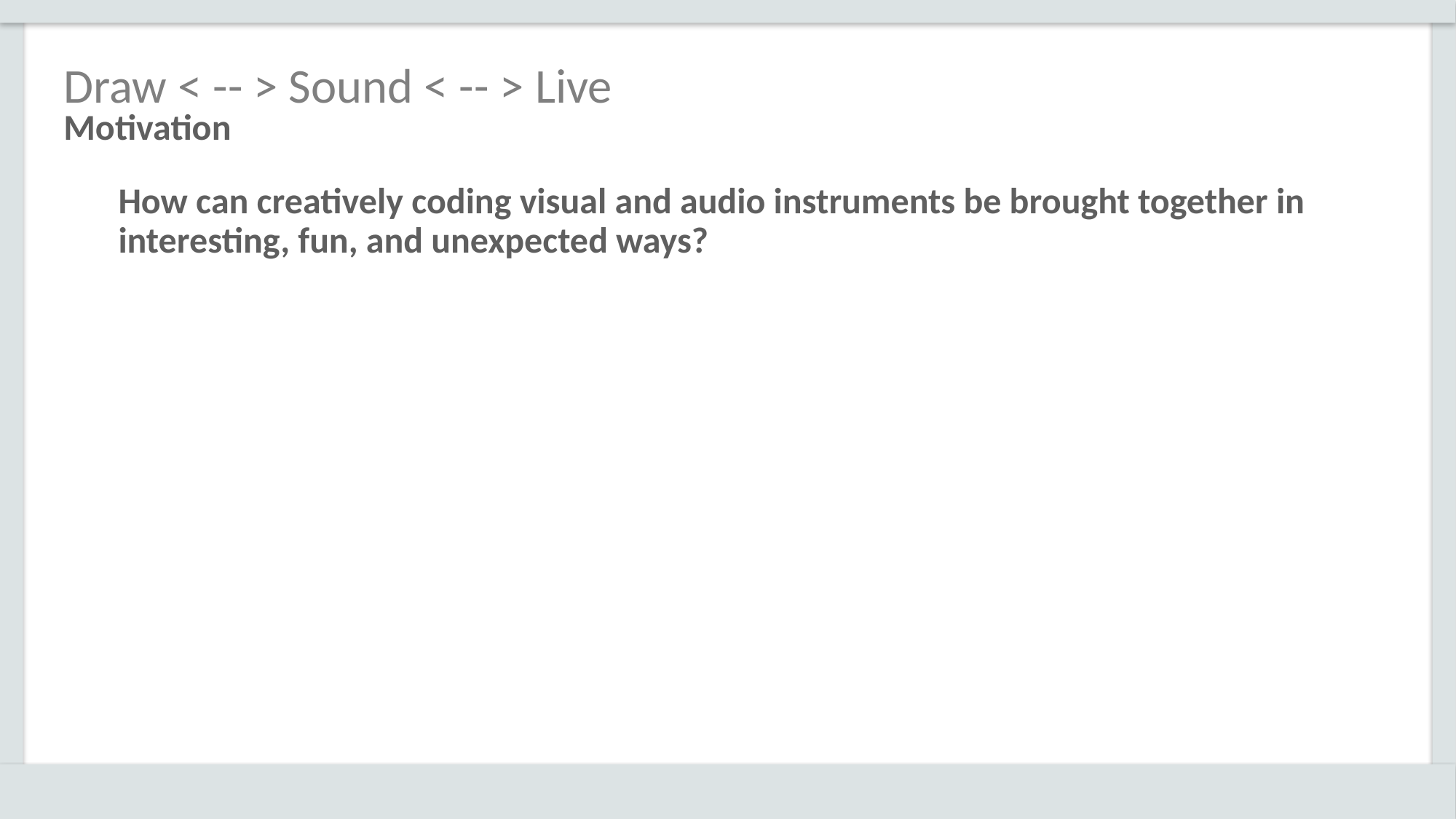

# Draw < -- > Sound < -- > Live Motivation

How can creatively coding visual and audio instruments be brought together in interesting, fun, and unexpected ways?